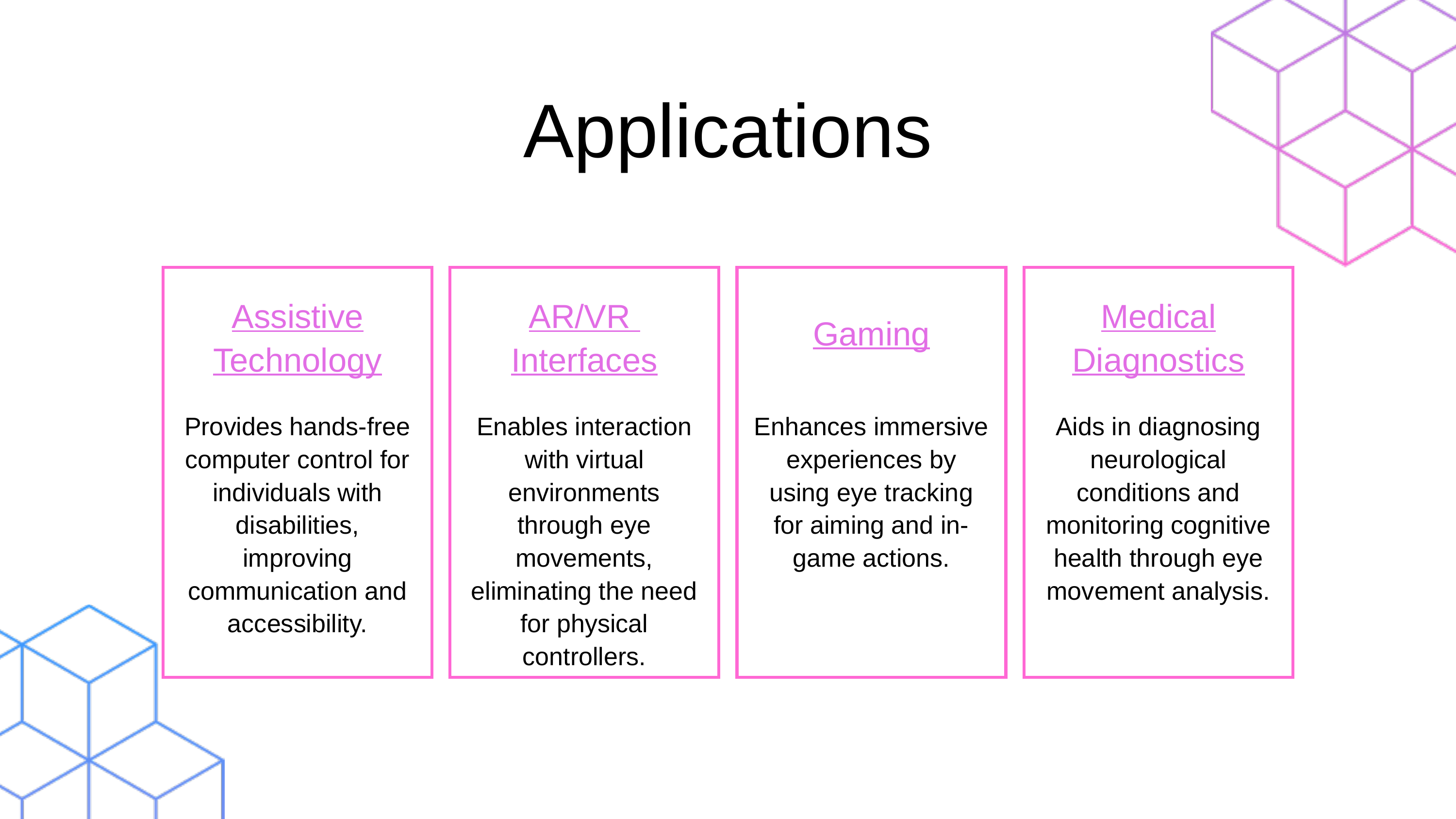

Applications

Assistive Technology
AR/VR
Interfaces
Medical Diagnostics
Gaming
Provides hands-free computer control for individuals with disabilities, improving communication and accessibility.
Enables interaction with virtual environments through eye movements, eliminating the need for physical controllers.
Enhances immersive experiences by using eye tracking for aiming and in-game actions.
Aids in diagnosing neurological conditions and monitoring cognitive health through eye movement analysis.